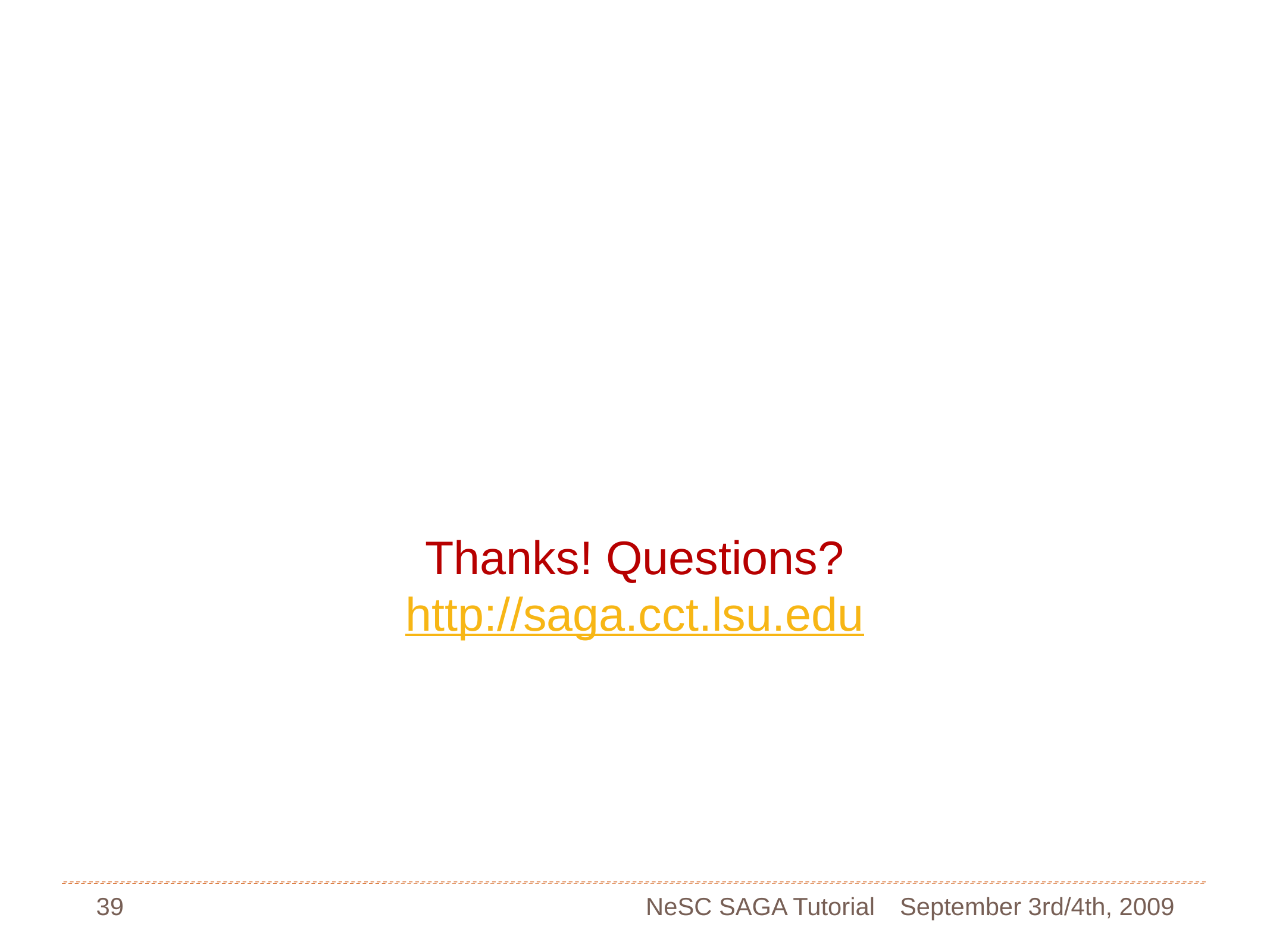

Thanks! Questions?
http://saga.cct.lsu.edu
39
NeSC SAGA Tutorial
September 3rd/4th, 2009